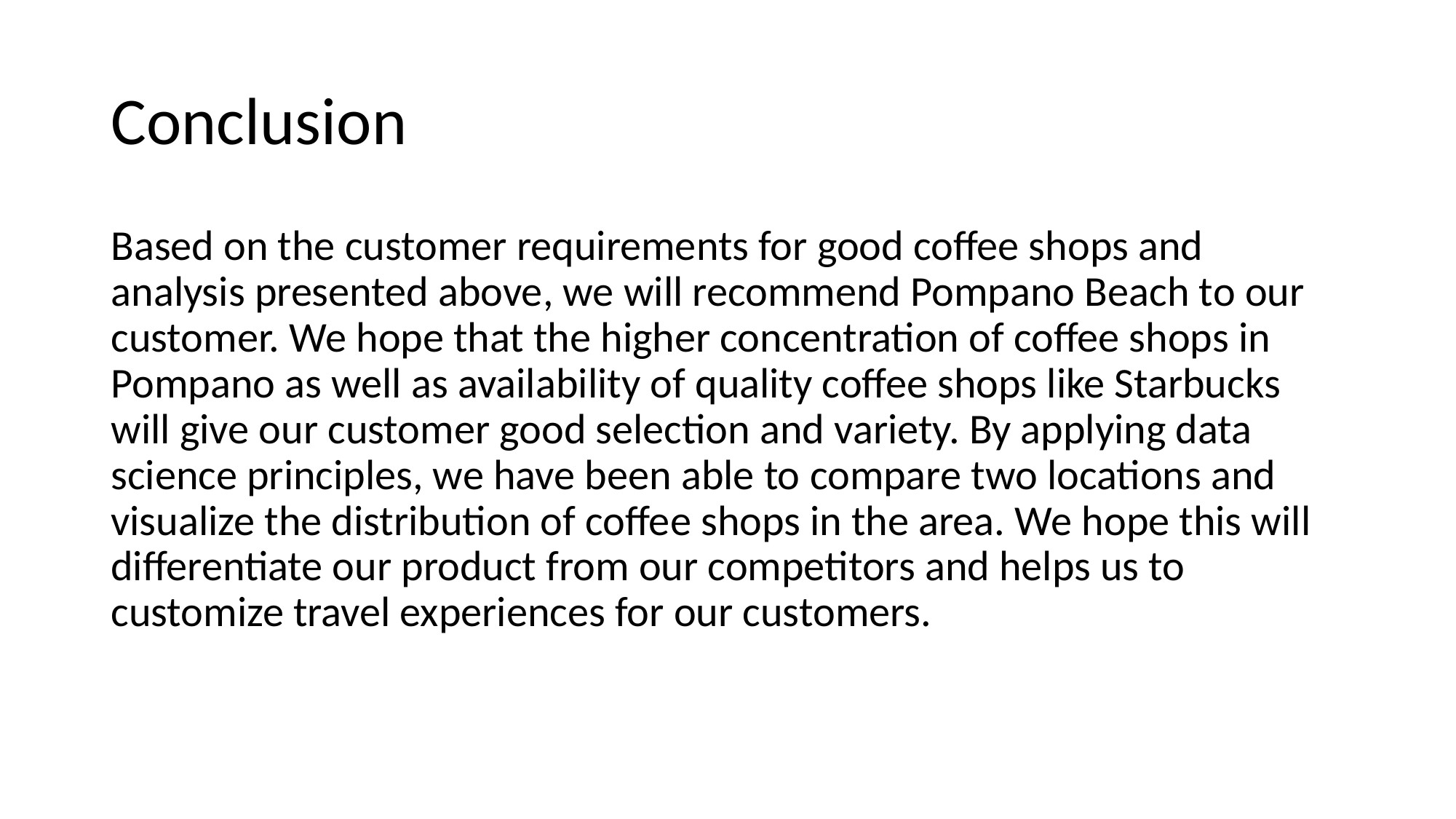

# Conclusion
Based on the customer requirements for good coffee shops and analysis presented above, we will recommend Pompano Beach to our customer. We hope that the higher concentration of coffee shops in Pompano as well as availability of quality coffee shops like Starbucks will give our customer good selection and variety. By applying data science principles, we have been able to compare two locations and visualize the distribution of coffee shops in the area. We hope this will differentiate our product from our competitors and helps us to customize travel experiences for our customers.